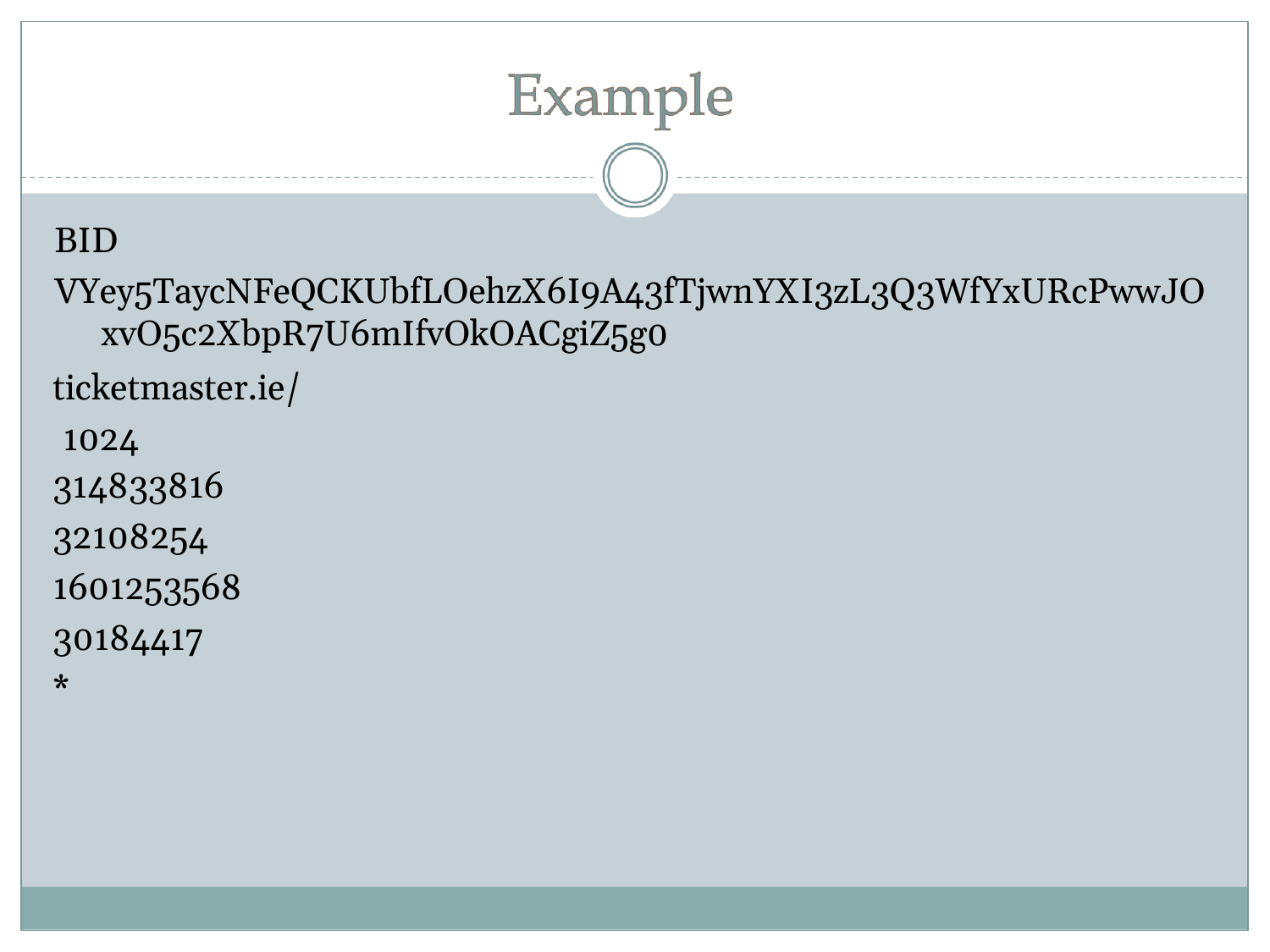

BID
VYey5TaycNFeQCKUbfLOehzX6I9A43fTjwnYXI3zL3Q3WfYxURcPwwJO  xvO5c2XbpR7U6mIfvOkOACgiZ5g0
ticketmaster.ie/  1024
314833816
32108254
1601253568
30184417
*